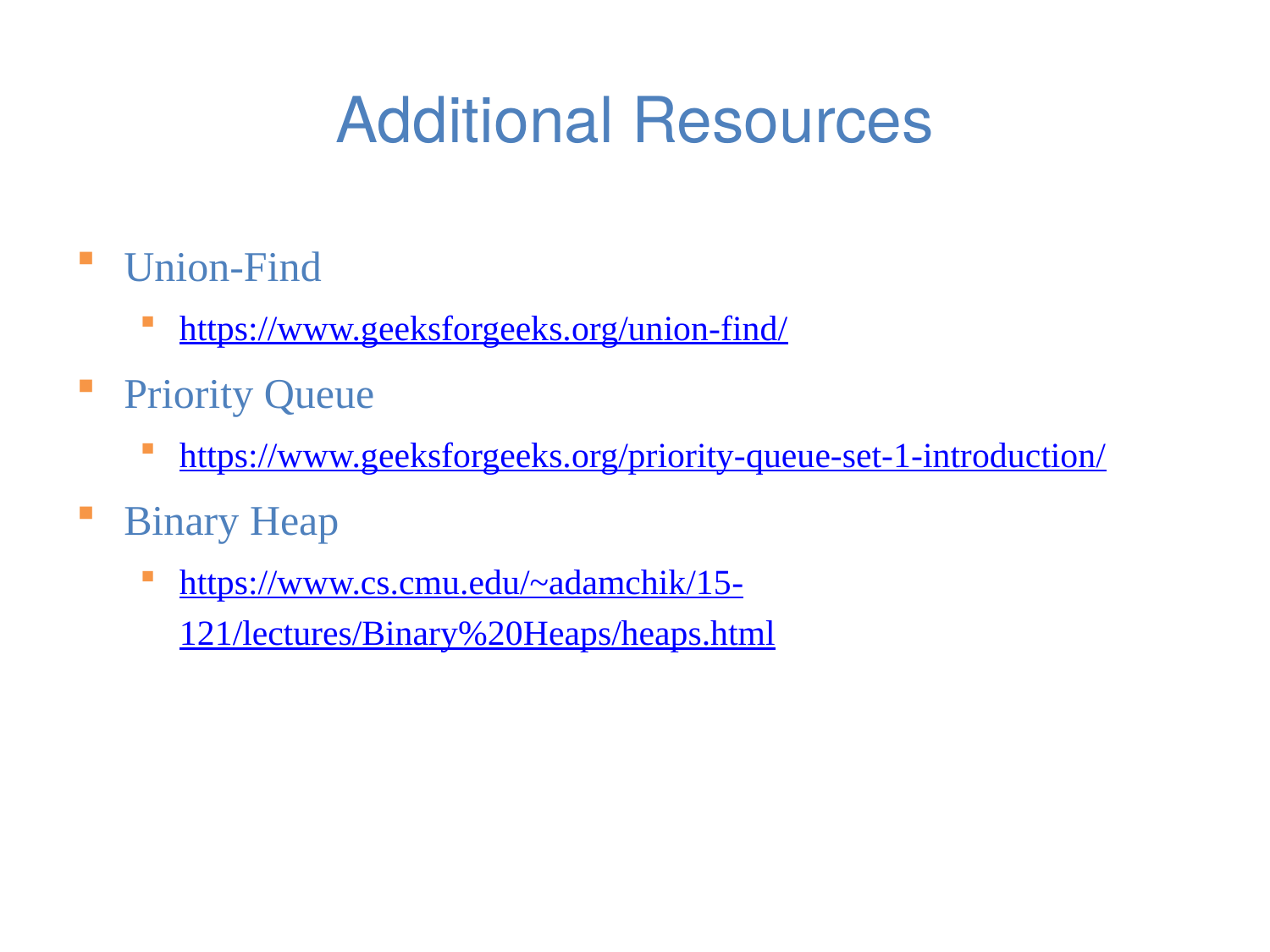

# Additional Resources
Union-Find
https://www.geeksforgeeks.org/union-find/
Priority Queue
https://www.geeksforgeeks.org/priority-queue-set-1-introduction/
Binary Heap
https://www.cs.cmu.edu/~adamchik/15-121/lectures/Binary%20Heaps/heaps.html